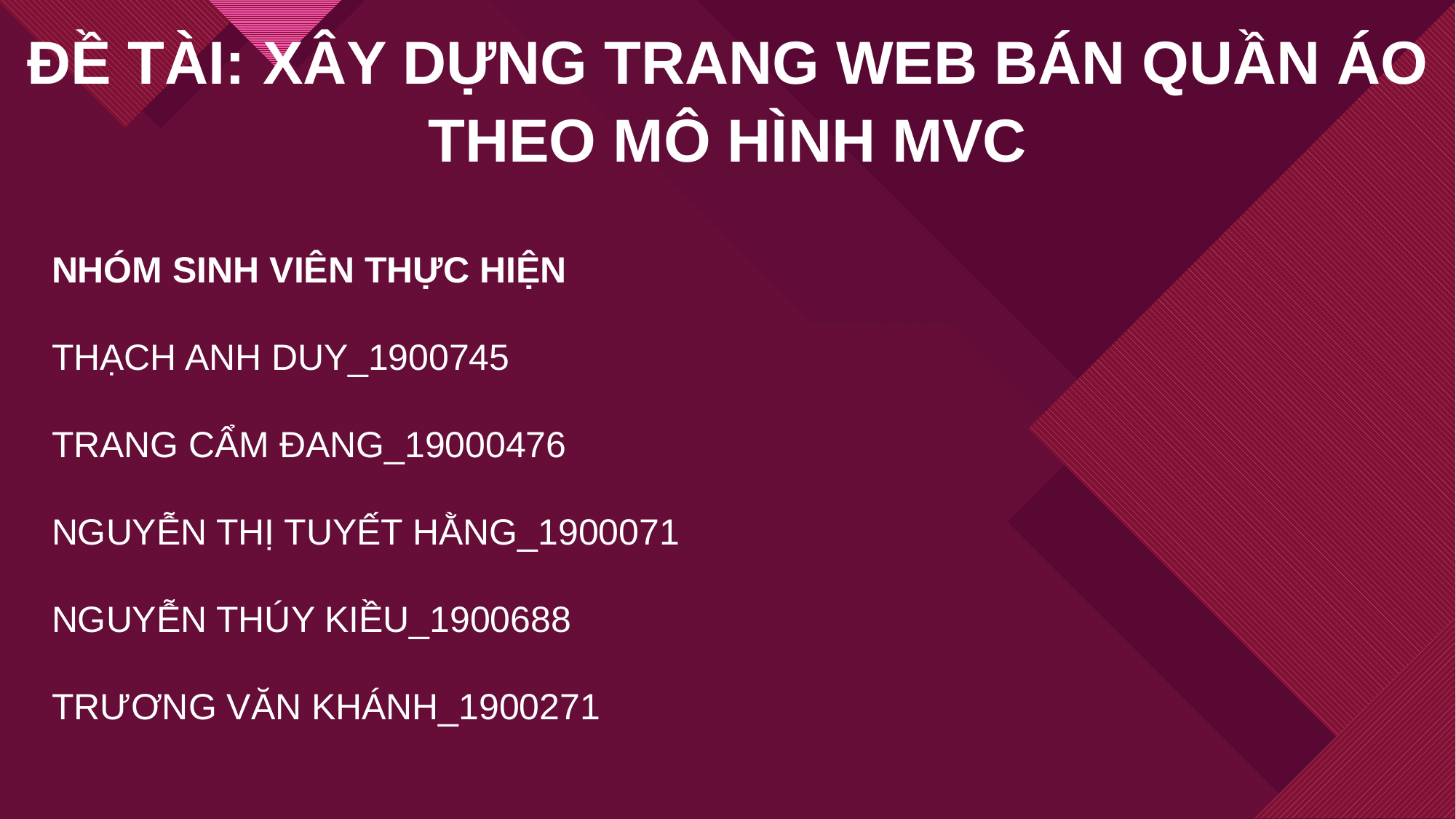

ĐỀ TÀI: XÂY DỰNG TRANG WEB BÁN QUẦN ÁO THEO MÔ HÌNH MVC
NHÓM SINH VIÊN THỰC HIỆN
THẠCH ANH DUY_1900745
TRANG CẨM ĐANG_19000476
NGUYỄN THỊ TUYẾT HẰNG_1900071
NGUYỄN THÚY KIỀU_1900688
TRƯƠNG VĂN KHÁNH_1900271